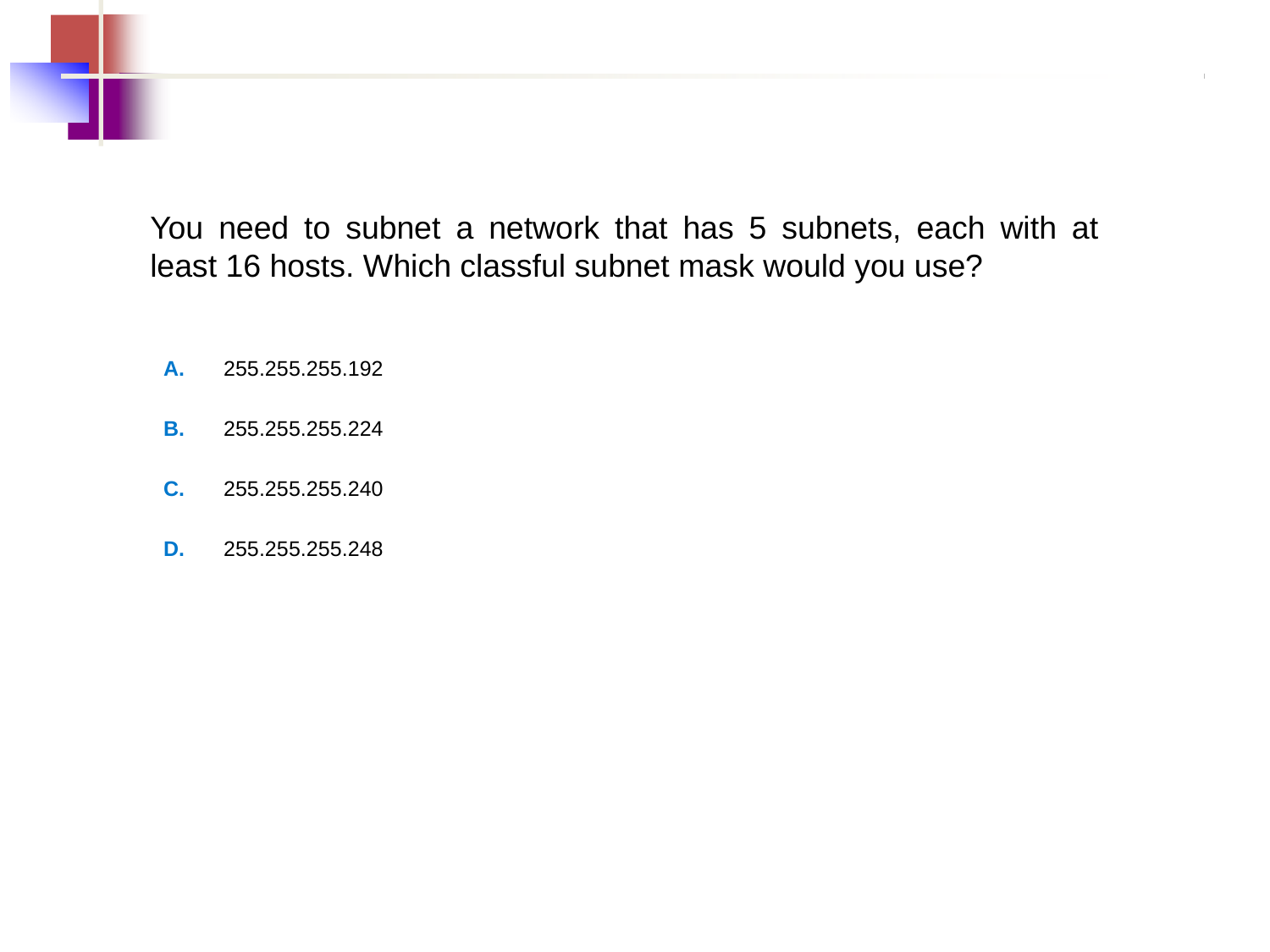

You need to subnet a network that has 5 subnets, each with at least 16 hosts. Which classful subnet mask would you use?
| A. | 255.255.255.192 |
| --- | --- |
| B. | 255.255.255.224 |
| C. | 255.255.255.240 |
| D. | 255.255.255.248 |